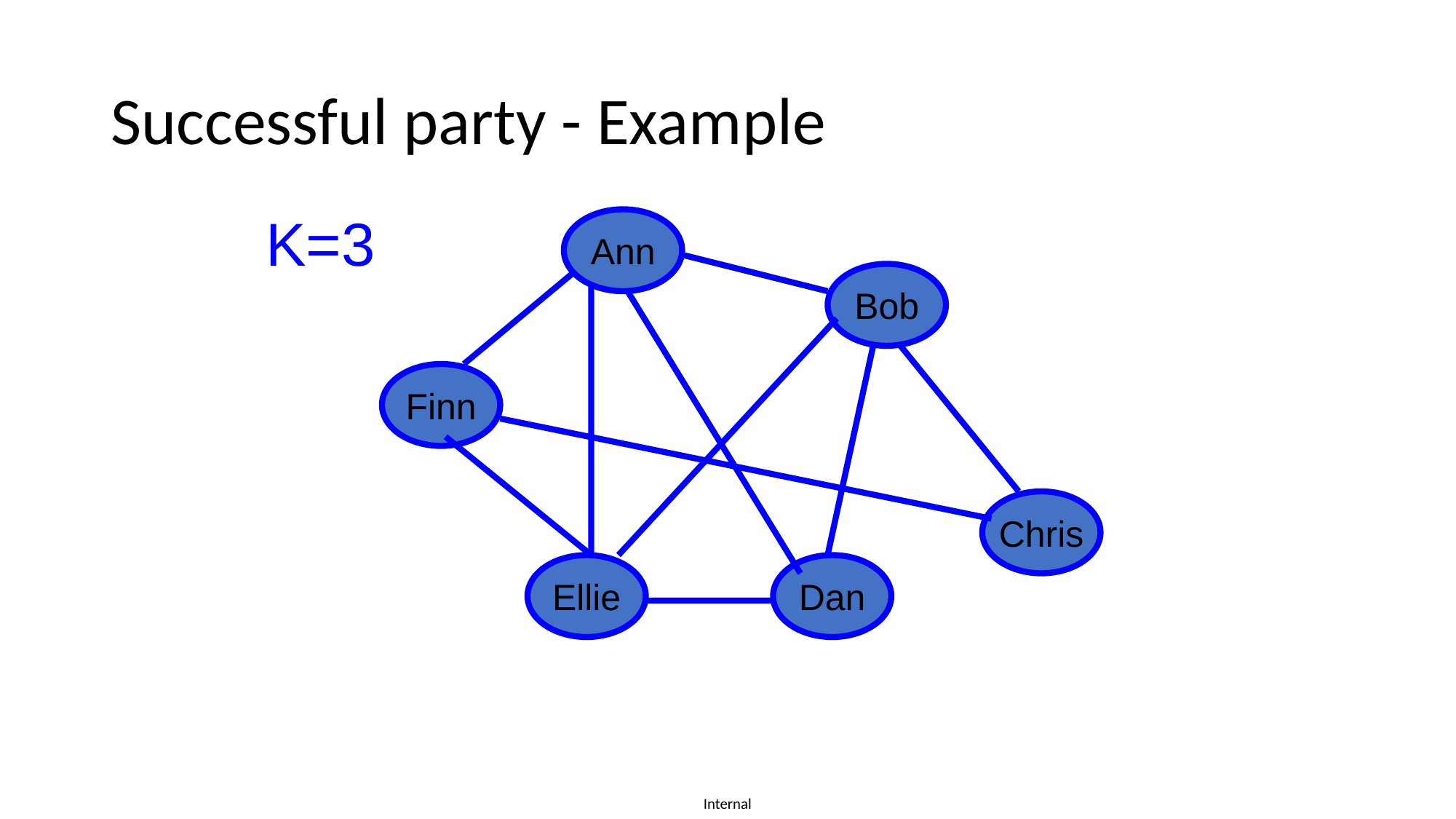

# Successful party - Example
K=3
Ann

Bob

Finn

Chris
Ellie
Dan